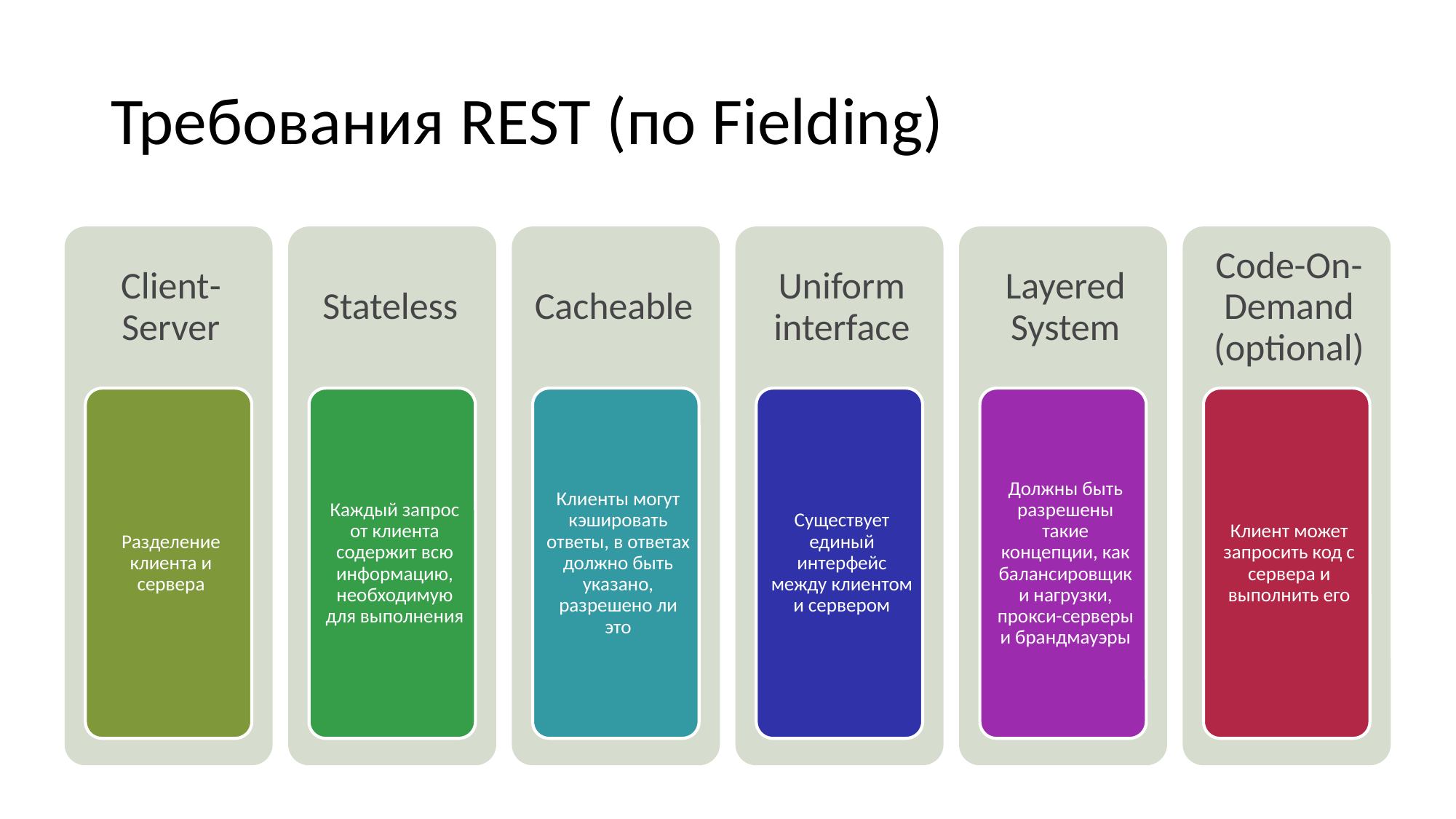

# Требования REST (по Fielding)
Client-Server
Разделение клиента и сервера
Stateless
Каждый запрос от клиента содержит всю информацию, необходимую для выполнения
Cacheable
Клиенты могут кэшировать ответы, в ответах должно быть указано, разрешено ли это
Uniform interface
Существует единый интерфейс между клиентом и сервером
Layered System
Должны быть разрешены такие концепции, как балансировщики нагрузки, прокси-серверы и брандмауэры
Code-On-Demand (optional)
Клиент может запросить код с сервера и выполнить его